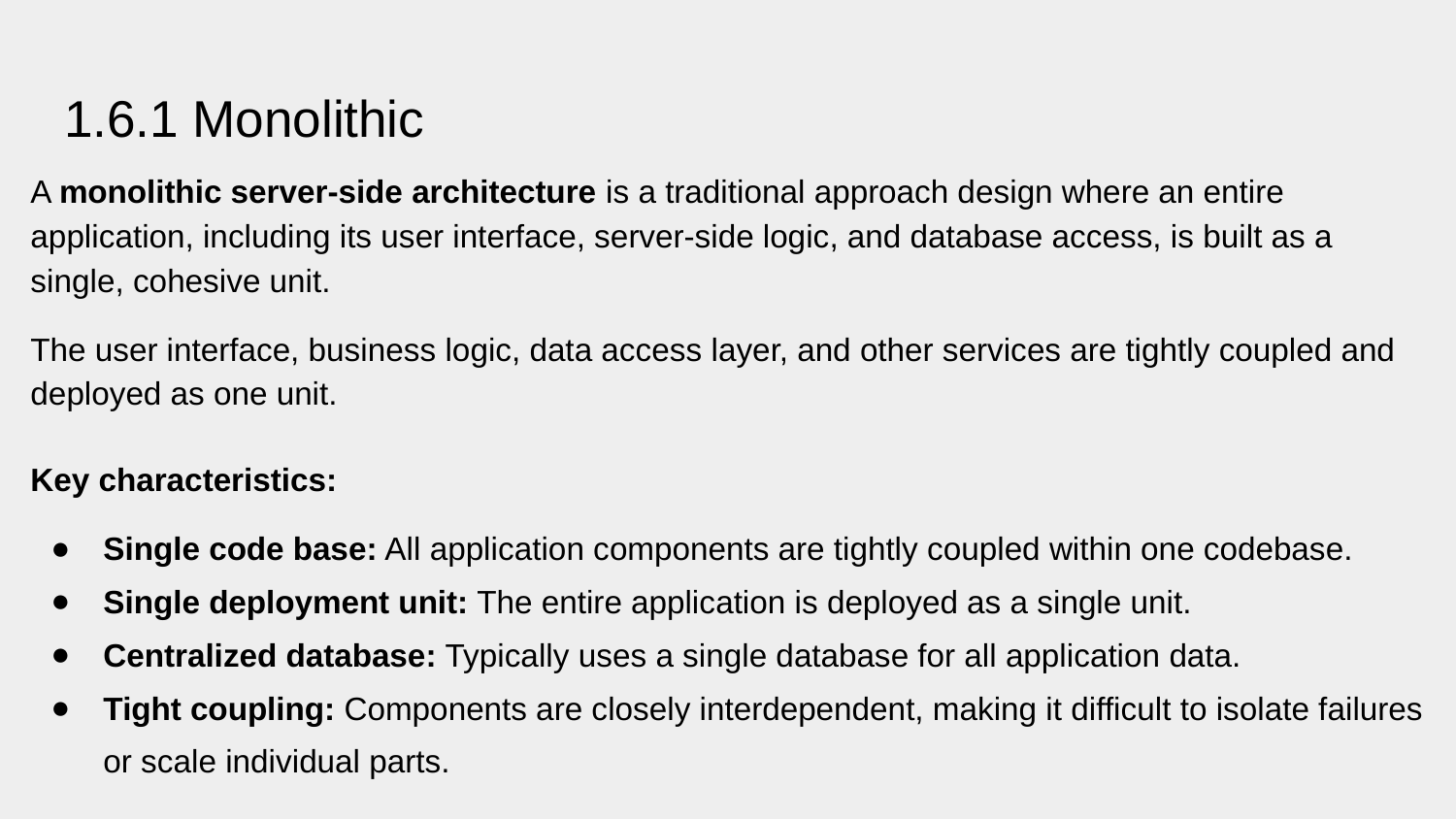

# 1.6.1 Monolithic
A monolithic server-side architecture is a traditional approach design where an entire application, including its user interface, server-side logic, and database access, is built as a single, cohesive unit.
The user interface, business logic, data access layer, and other services are tightly coupled and deployed as one unit.
Key characteristics:
Single code base: All application components are tightly coupled within one codebase.
Single deployment unit: The entire application is deployed as a single unit.
Centralized database: Typically uses a single database for all application data.
Tight coupling: Components are closely interdependent, making it difficult to isolate failures or scale individual parts.